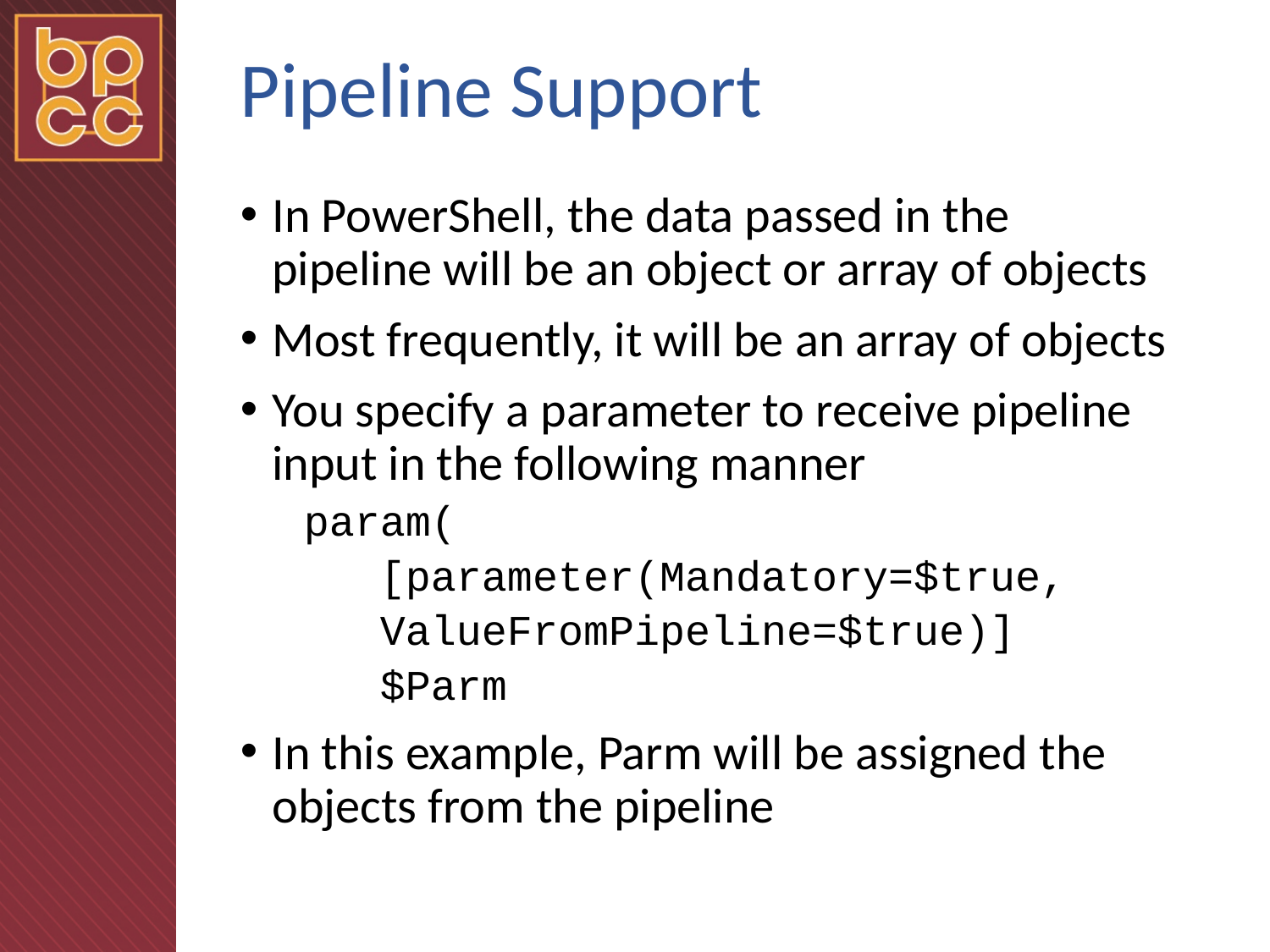

# Pipeline Support
In PowerShell, the data passed in the pipeline will be an object or array of objects
Most frequently, it will be an array of objects
You specify a parameter to receive pipeline input in the following manner
param(
   [parameter(Mandatory=$true,
   ValueFromPipeline=$true)]
   $Parm
In this example, Parm will be assigned the objects from the pipeline